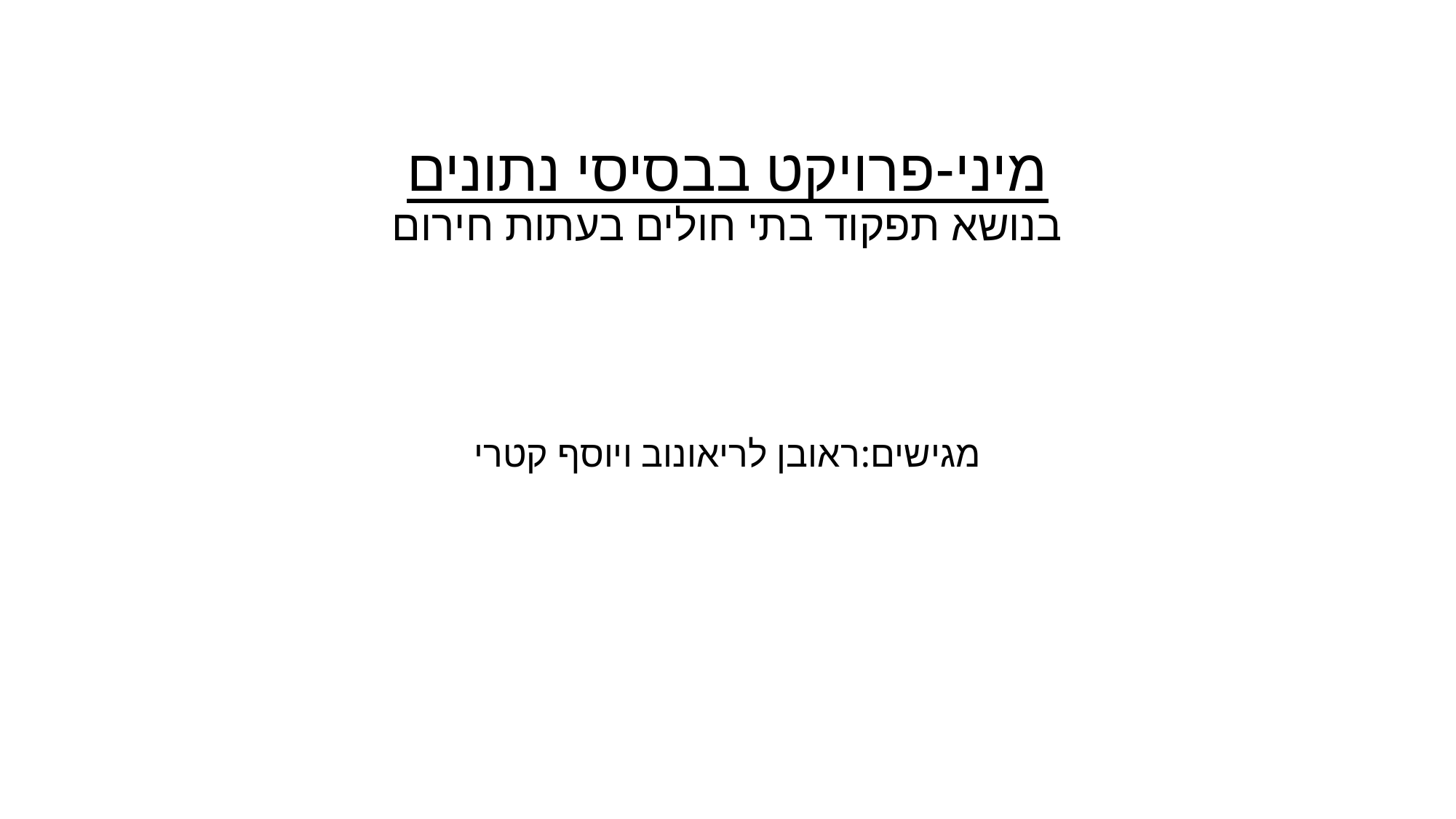

# מיני-פרויקט בבסיסי נתונים בנושא תפקוד בתי חולים בעתות חירום
מגישים:ראובן לריאונוב ויוסף קטרי